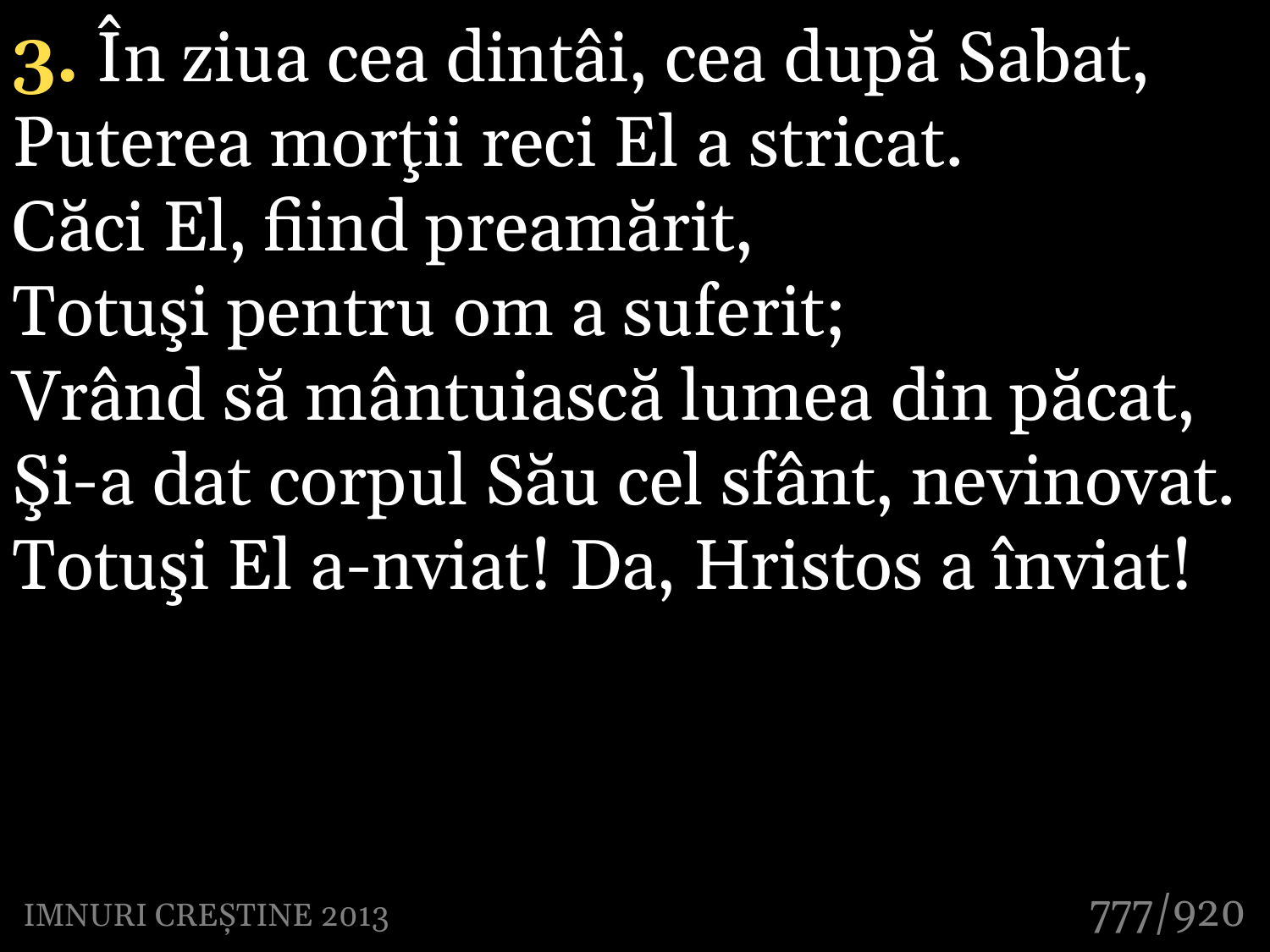

3. În ziua cea dintâi, cea după Sabat,
Puterea morţii reci El a stricat.
Căci El, fiind preamărit,
Totuşi pentru om a suferit;
Vrând să mântuiască lumea din păcat,
Şi-a dat corpul Său cel sfânt, nevinovat.
Totuşi El a-nviat! Da, Hristos a înviat!
777/920
IMNURI CREȘTINE 2013